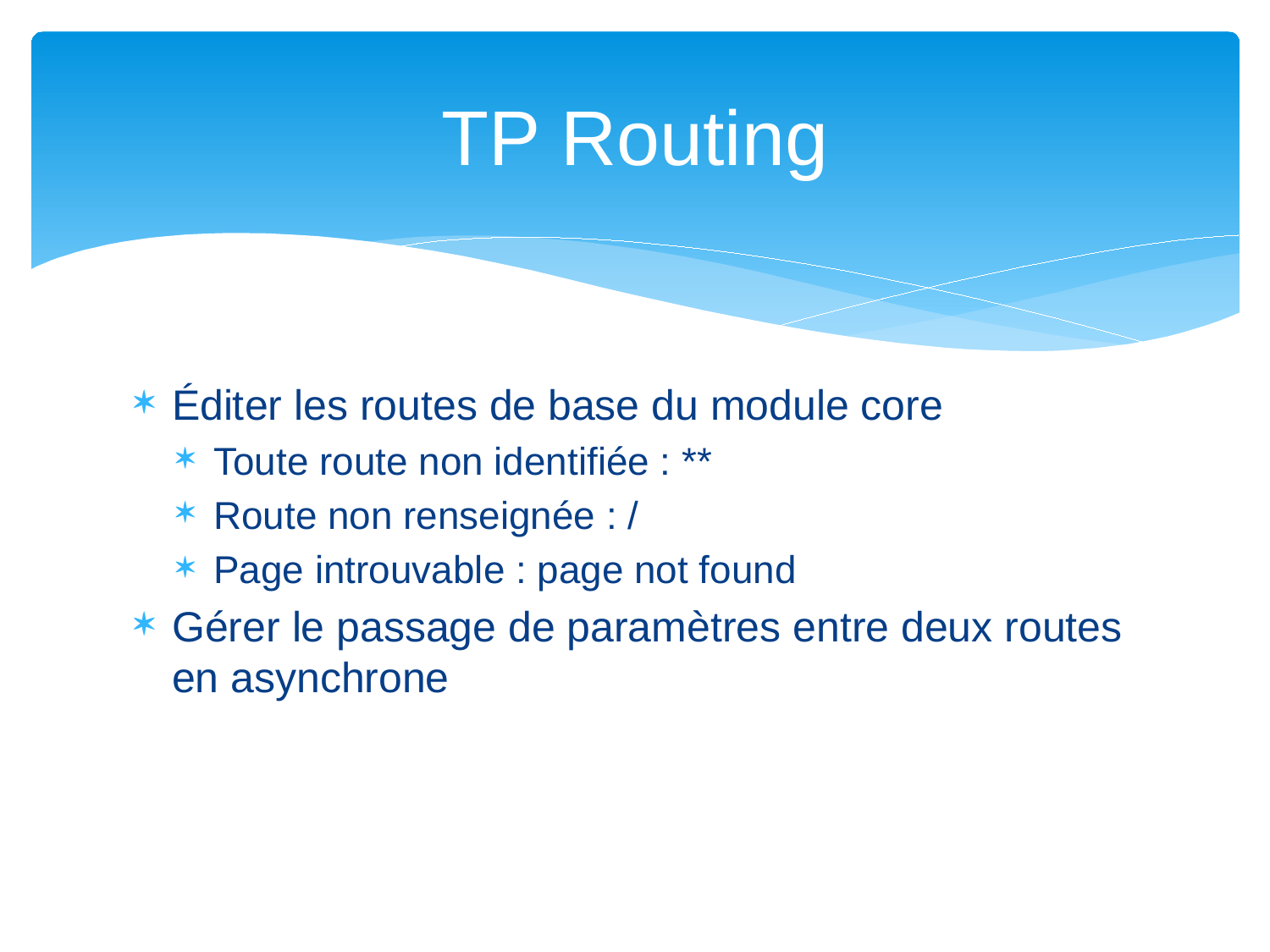

# TP Routing
Éditer les routes de base du module core
Toute route non identifiée : **
Route non renseignée : /
Page introuvable : page not found
Gérer le passage de paramètres entre deux routes en asynchrone